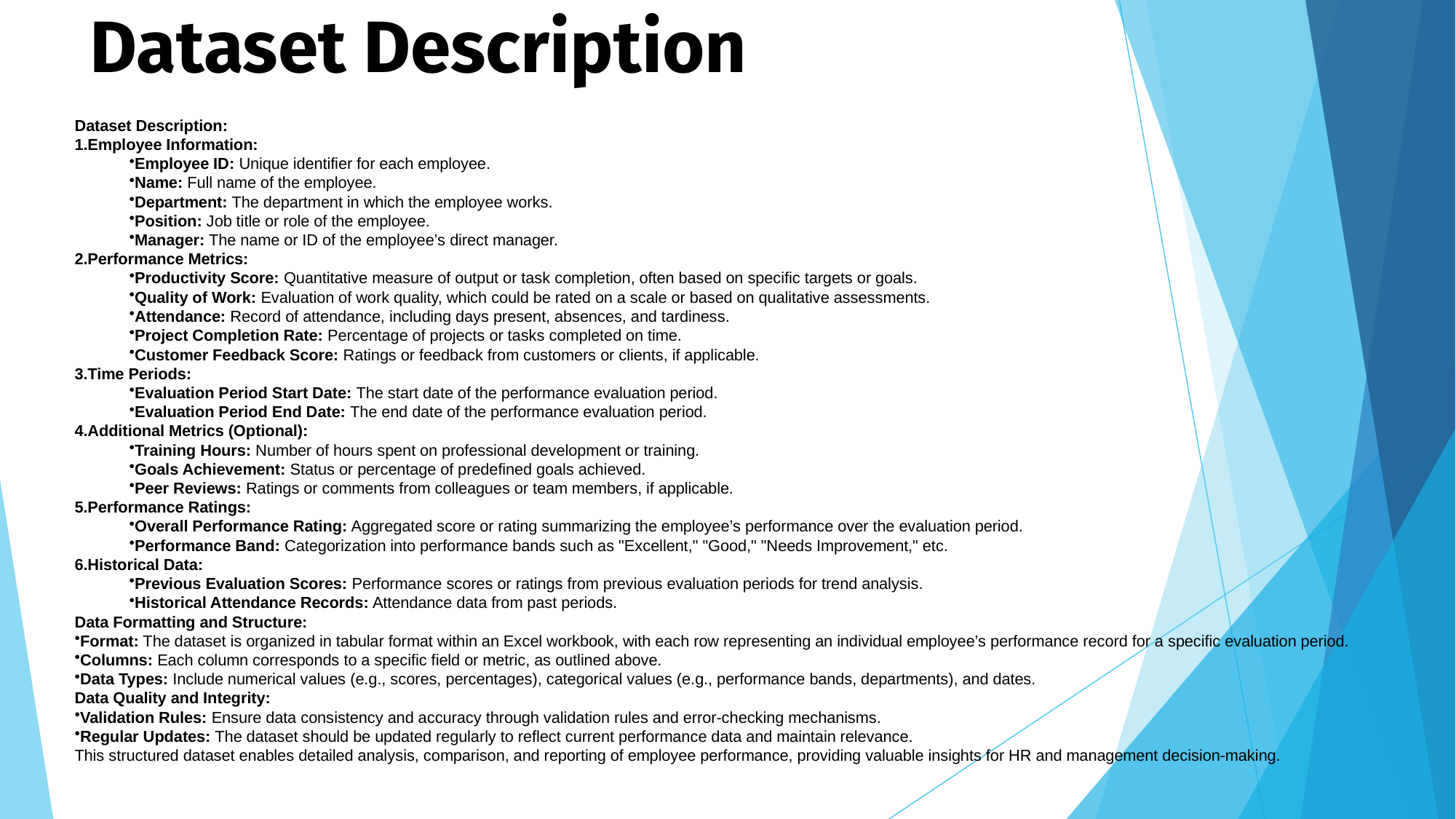

# Dataset Description
Dataset Description:
Employee Information:
Employee ID: Unique identifier for each employee.
Name: Full name of the employee.
Department: The department in which the employee works.
Position: Job title or role of the employee.
Manager: The name or ID of the employee’s direct manager.
Performance Metrics:
Productivity Score: Quantitative measure of output or task completion, often based on specific targets or goals.
Quality of Work: Evaluation of work quality, which could be rated on a scale or based on qualitative assessments.
Attendance: Record of attendance, including days present, absences, and tardiness.
Project Completion Rate: Percentage of projects or tasks completed on time.
Customer Feedback Score: Ratings or feedback from customers or clients, if applicable.
Time Periods:
Evaluation Period Start Date: The start date of the performance evaluation period.
Evaluation Period End Date: The end date of the performance evaluation period.
Additional Metrics (Optional):
Training Hours: Number of hours spent on professional development or training.
Goals Achievement: Status or percentage of predefined goals achieved.
Peer Reviews: Ratings or comments from colleagues or team members, if applicable.
Performance Ratings:
Overall Performance Rating: Aggregated score or rating summarizing the employee’s performance over the evaluation period.
Performance Band: Categorization into performance bands such as "Excellent," "Good," "Needs Improvement," etc.
Historical Data:
Previous Evaluation Scores: Performance scores or ratings from previous evaluation periods for trend analysis.
Historical Attendance Records: Attendance data from past periods.
Data Formatting and Structure:
Format: The dataset is organized in tabular format within an Excel workbook, with each row representing an individual employee’s performance record for a specific evaluation period.
Columns: Each column corresponds to a specific field or metric, as outlined above.
Data Types: Include numerical values (e.g., scores, percentages), categorical values (e.g., performance bands, departments), and dates.
Data Quality and Integrity:
Validation Rules: Ensure data consistency and accuracy through validation rules and error-checking mechanisms.
Regular Updates: The dataset should be updated regularly to reflect current performance data and maintain relevance.
This structured dataset enables detailed analysis, comparison, and reporting of employee performance, providing valuable insights for HR and management decision-making.